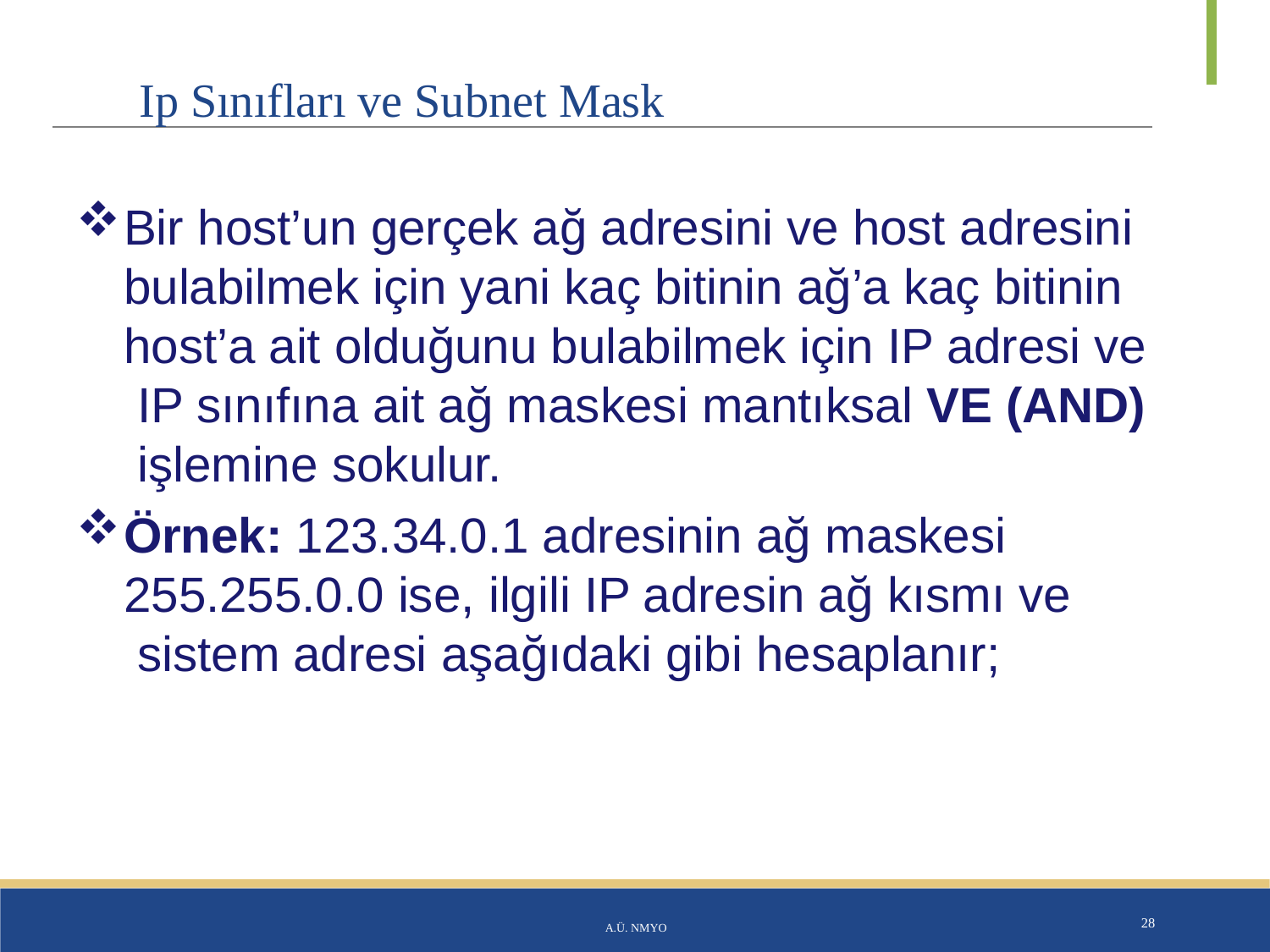

# Ip Sınıfları ve Subnet Mask
Bir host’un gerçek ağ adresini ve host adresini  bulabilmek için yani kaç bitinin ağ’a kaç bitinin  host’a ait olduğunu bulabilmek için IP adresi ve  IP sınıfına ait ağ maskesi mantıksal VE (AND)  işlemine sokulur.
Örnek: 123.34.0.1 adresinin ağ maskesi  255.255.0.0 ise, ilgili IP adresin ağ kısmı ve  sistem adresi aşağıdaki gibi hesaplanır;
A.Ü. NMYO
28